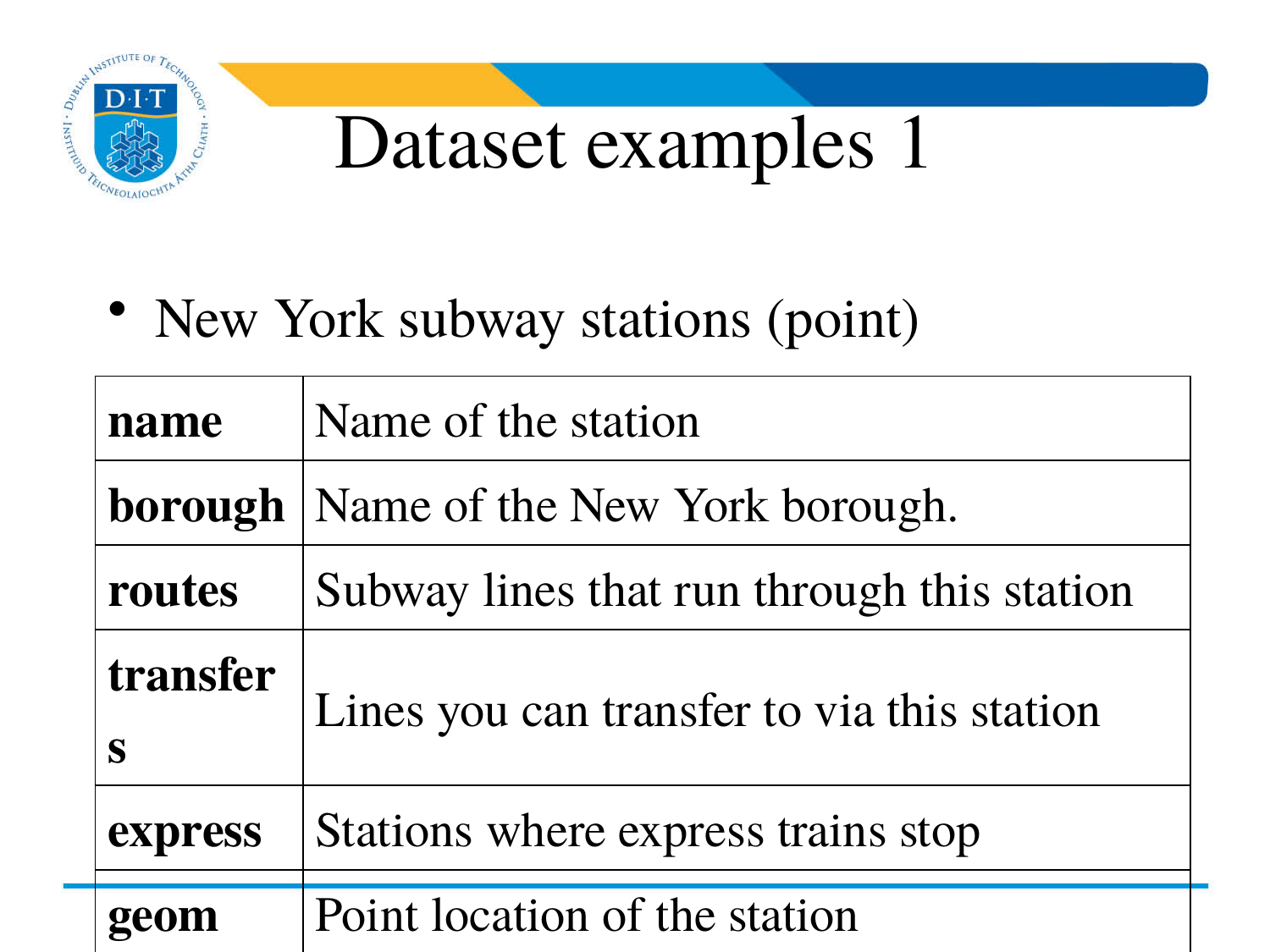

# Dataset examples 1
New York subway stations (point)

| name | Name of the station |
| --- | --- |
| borough | Name of the New York borough. |
| routes | Subway lines that run through this station |
| transfers | Lines you can transfer to via this station |
| express | Stations where express trains stop |
| geom | Point location of the station |